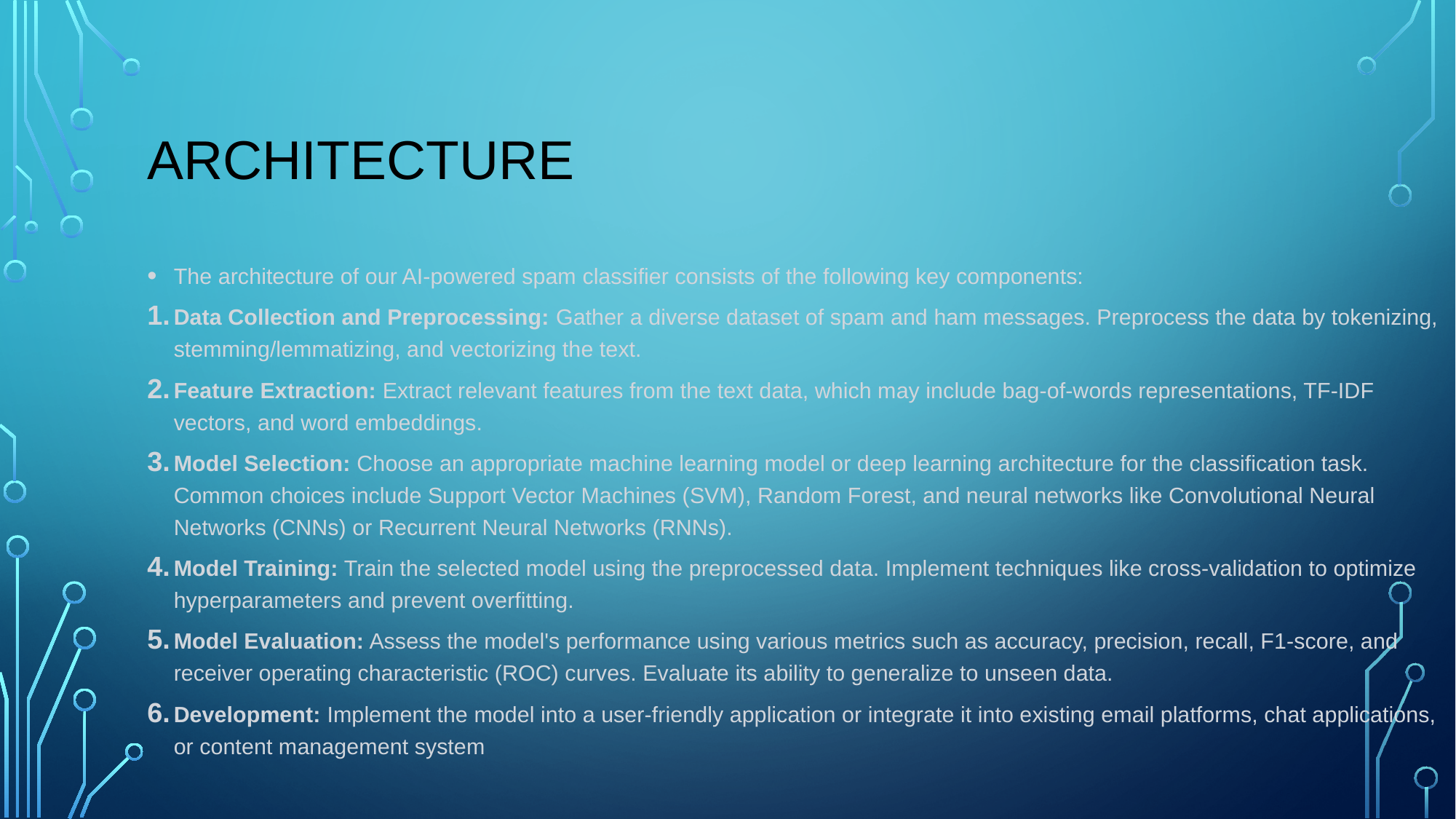

# ARCHITECTURE
The architecture of our AI-powered spam classifier consists of the following key components:
Data Collection and Preprocessing: Gather a diverse dataset of spam and ham messages. Preprocess the data by tokenizing, stemming/lemmatizing, and vectorizing the text.
Feature Extraction: Extract relevant features from the text data, which may include bag-of-words representations, TF-IDF vectors, and word embeddings.
Model Selection: Choose an appropriate machine learning model or deep learning architecture for the classification task. Common choices include Support Vector Machines (SVM), Random Forest, and neural networks like Convolutional Neural Networks (CNNs) or Recurrent Neural Networks (RNNs).
Model Training: Train the selected model using the preprocessed data. Implement techniques like cross-validation to optimize hyperparameters and prevent overfitting.
Model Evaluation: Assess the model's performance using various metrics such as accuracy, precision, recall, F1-score, and receiver operating characteristic (ROC) curves. Evaluate its ability to generalize to unseen data.
Development: Implement the model into a user-friendly application or integrate it into existing email platforms, chat applications, or content management system